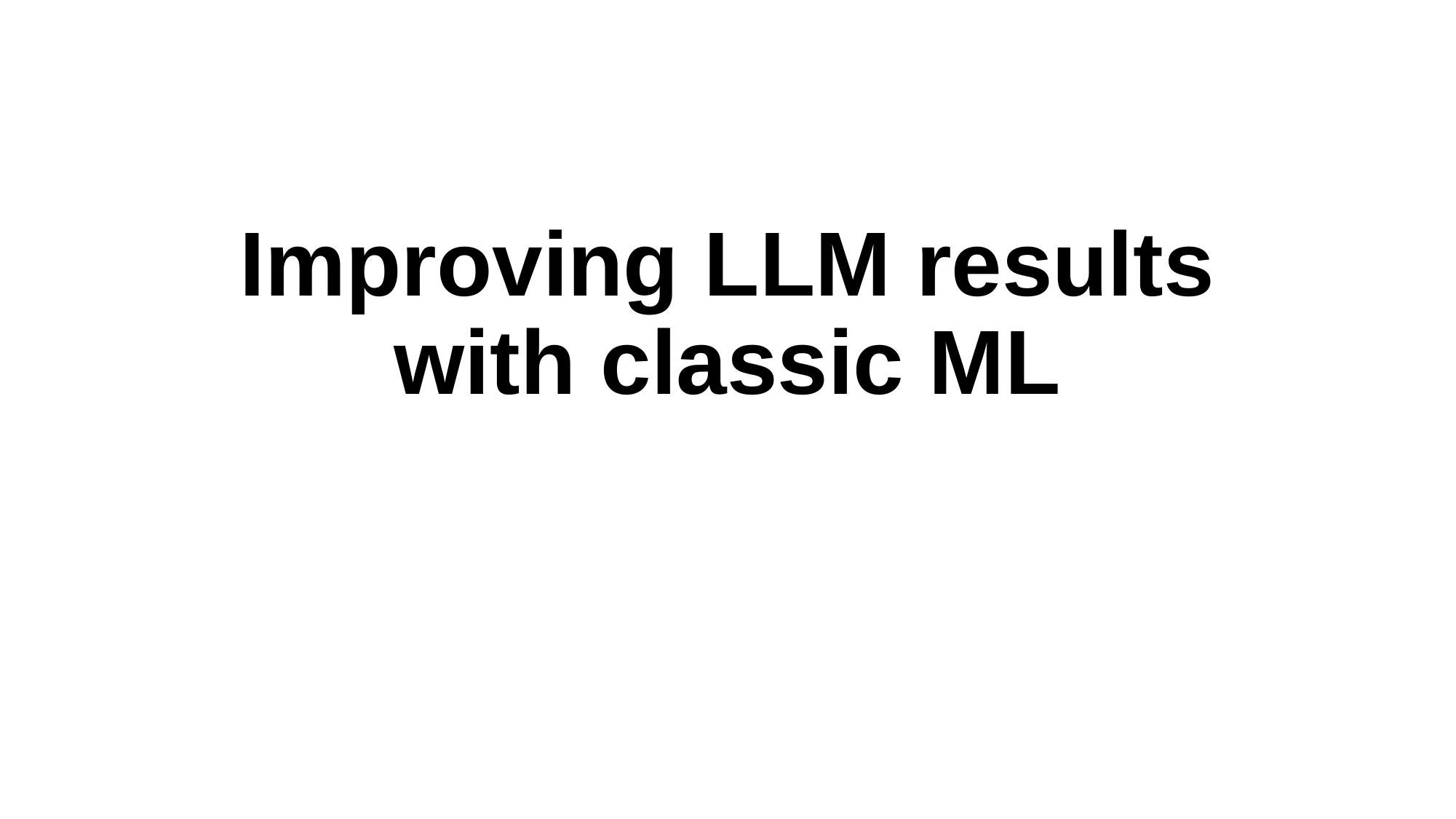

# Improving LLM results with classic ML